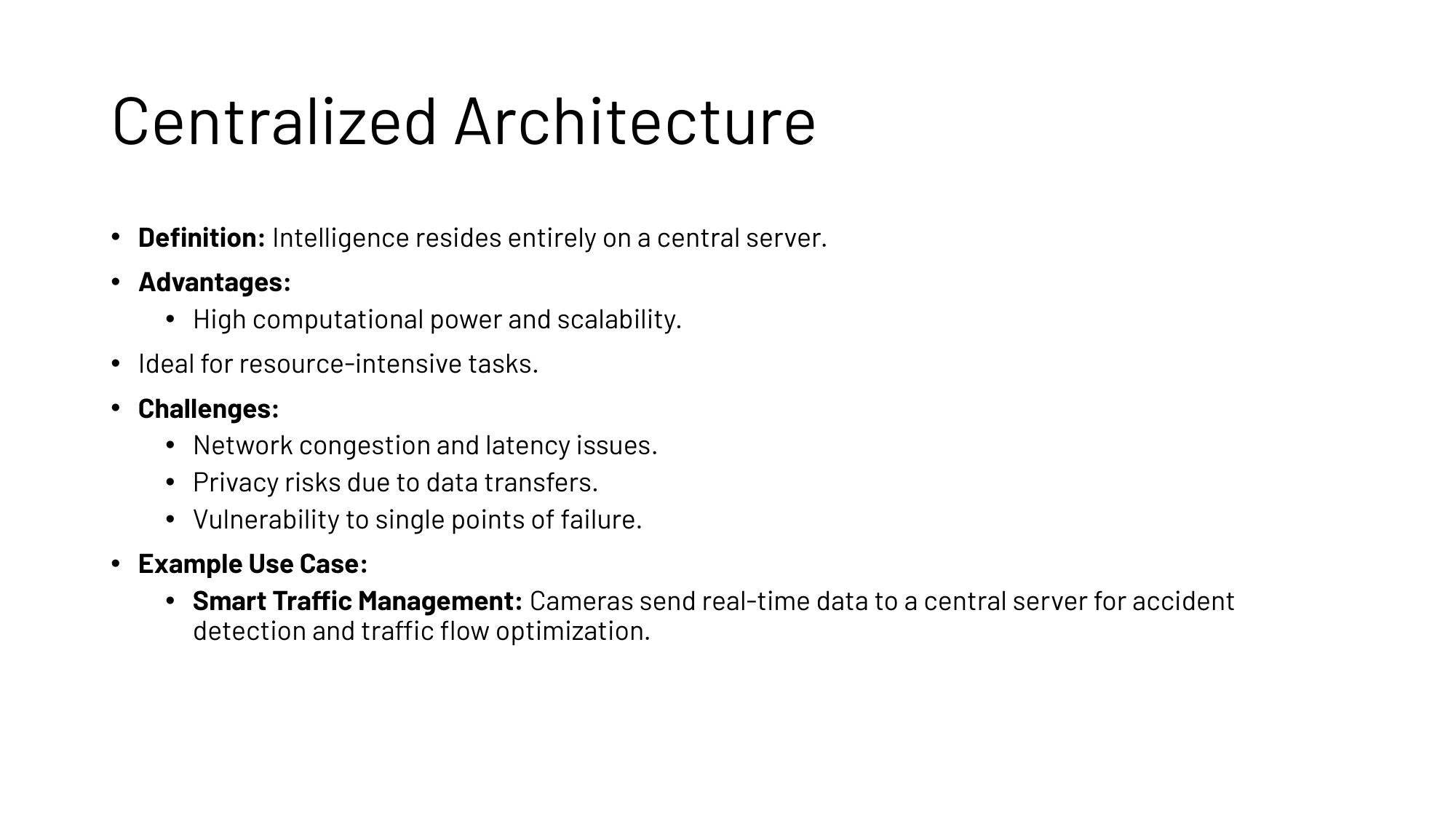

# Centralized Architecture
Definition: Intelligence resides entirely on a central server.
Advantages:
High computational power and scalability.
Ideal for resource-intensive tasks.
Challenges:
Network congestion and latency issues.
Privacy risks due to data transfers.
Vulnerability to single points of failure.
Example Use Case:
Smart Traffic Management: Cameras send real-time data to a central server for accident detection and traffic flow optimization.